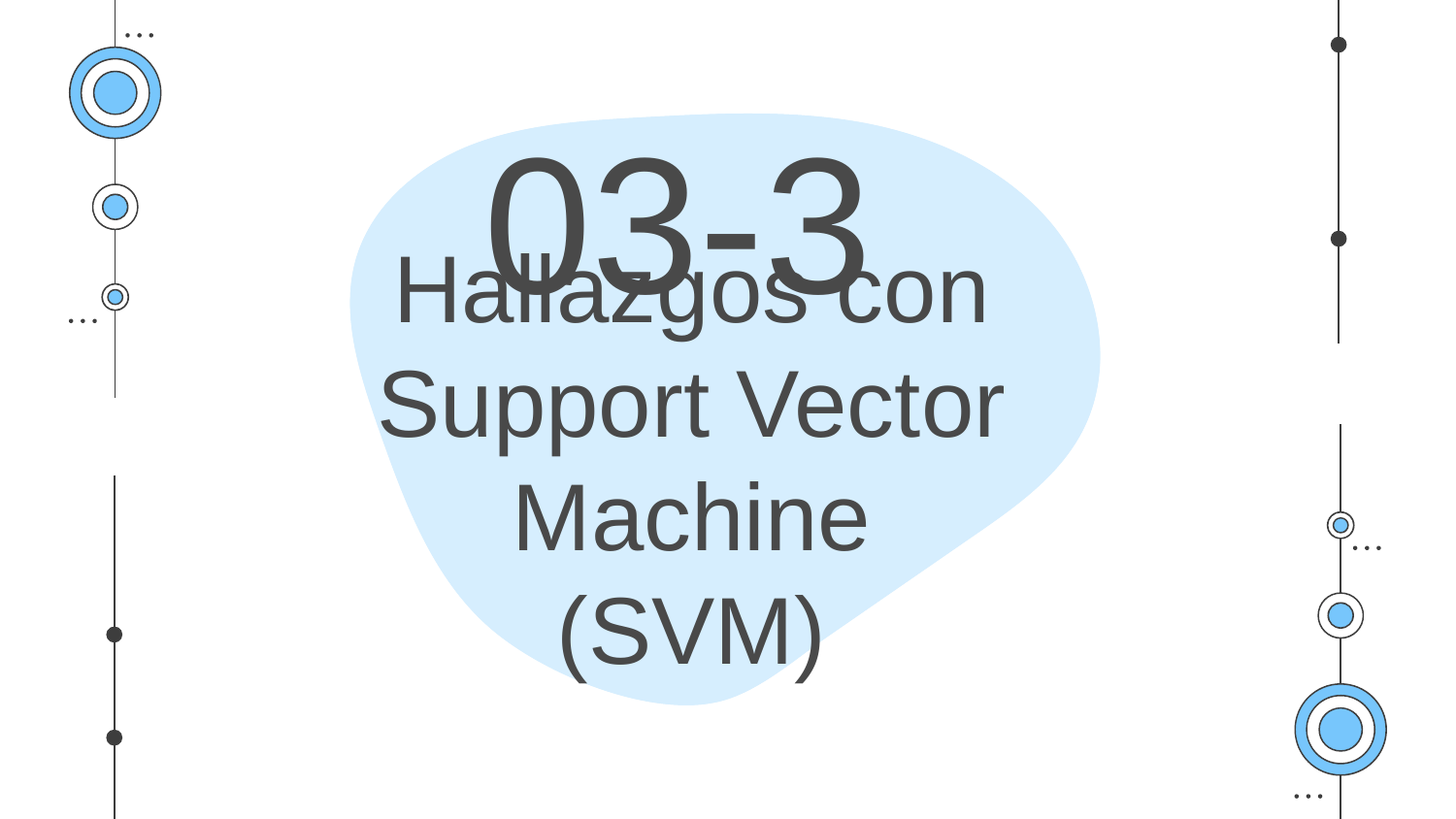

03-3
# Hallazgos con Support Vector Machine (SVM)